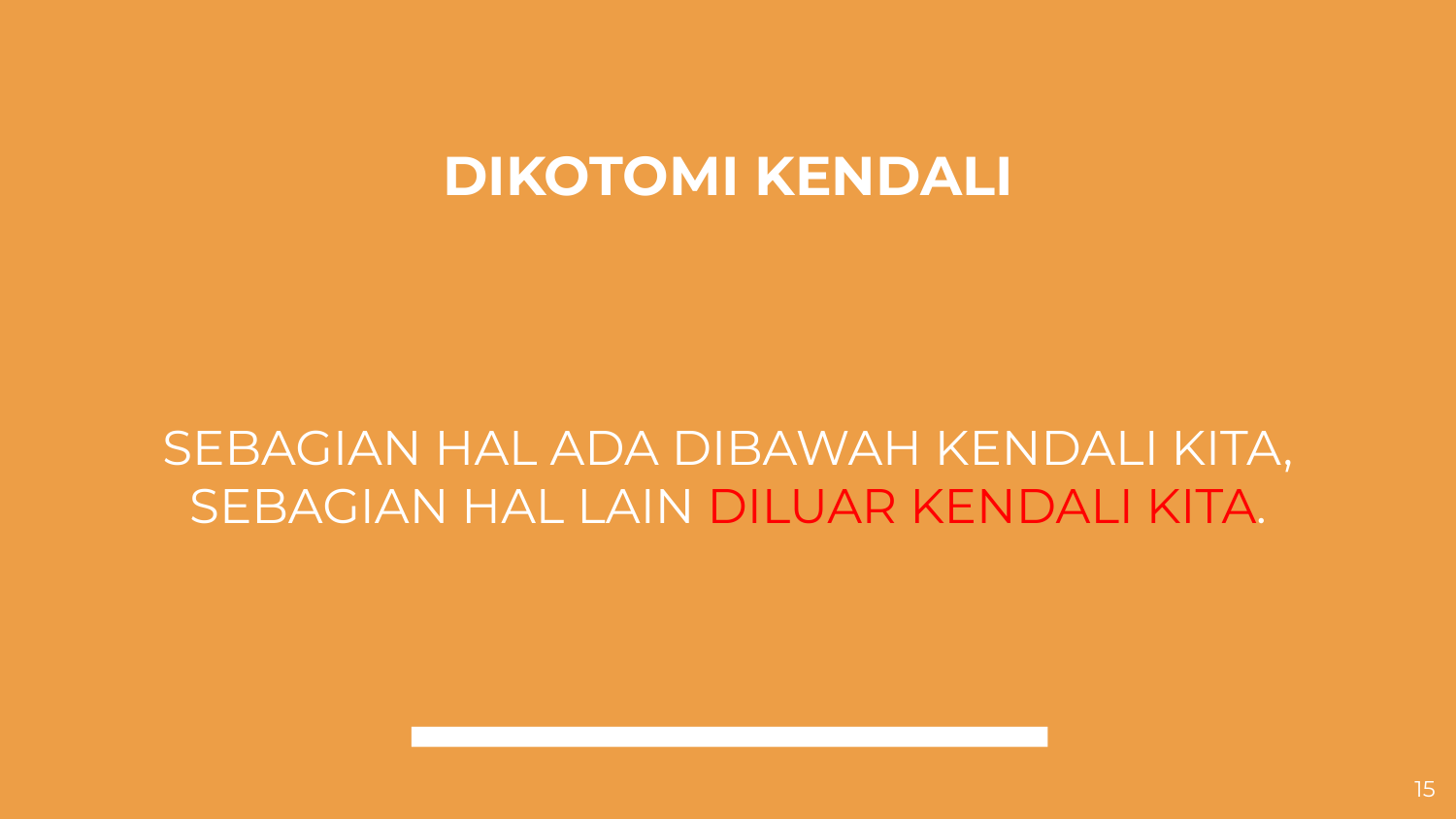

DIKOTOMI KENDALI
SEBAGIAN HAL ADA DIBAWAH KENDALI KITA,
SEBAGIAN HAL LAIN DILUAR KENDALI KITA.
15